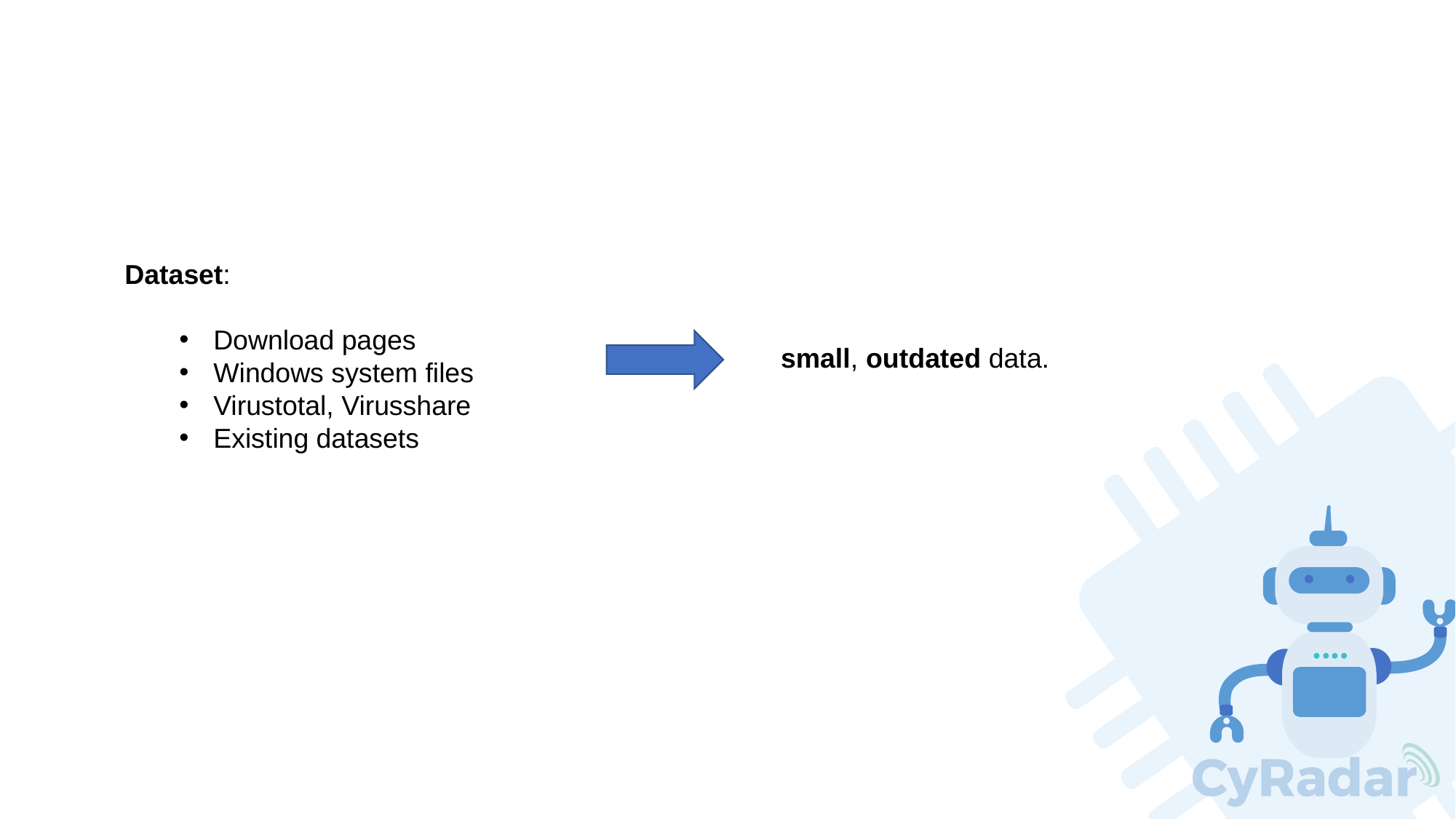

Dataset:

Download pages
Windows system files
Virustotal, Virusshare
Existing datasets

small, outdated data.